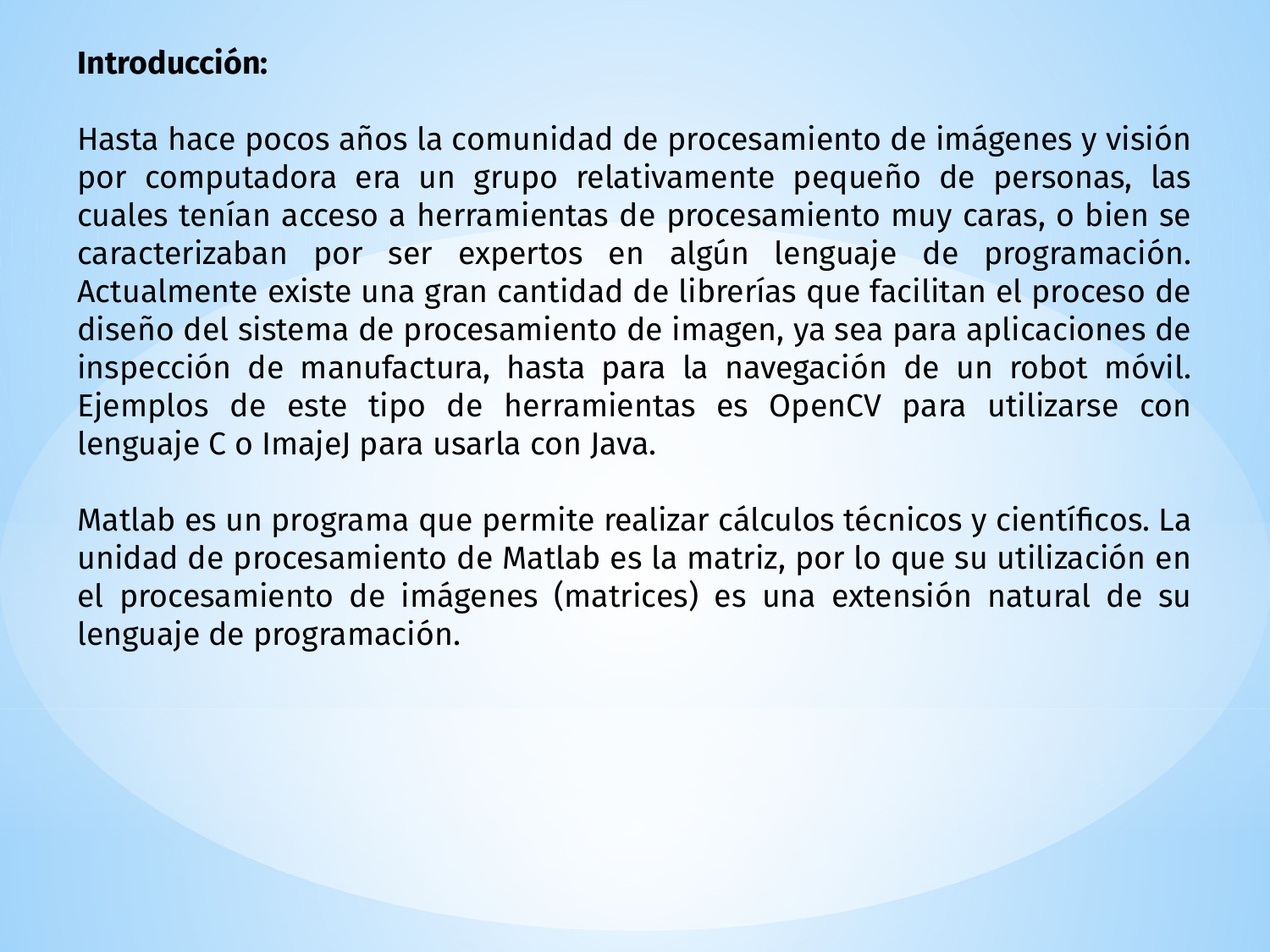

Introducción:

Hasta hace pocos años la comunidad de procesamiento de imágenes y visión por computadora era un grupo relativamente pequeño de personas, las cuales tenían acceso a herramientas de procesamiento muy caras, o bien se caracterizaban por ser expertos en algún lenguaje de programación. Actualmente existe una gran cantidad de librerías que facilitan el proceso de diseño del sistema de procesamiento de imagen, ya sea para aplicaciones de inspección de manufactura, hasta para la navegación de un robot móvil. Ejemplos de este tipo de herramientas es OpenCV para utilizarse con lenguaje C o ImajeJ para usarla con Java.

Matlab es un programa que permite realizar cálculos técnicos y científicos. La unidad de procesamiento de Matlab es la matriz, por lo que su utilización en el procesamiento de imágenes (matrices) es una extensión natural de su lenguaje de programación.